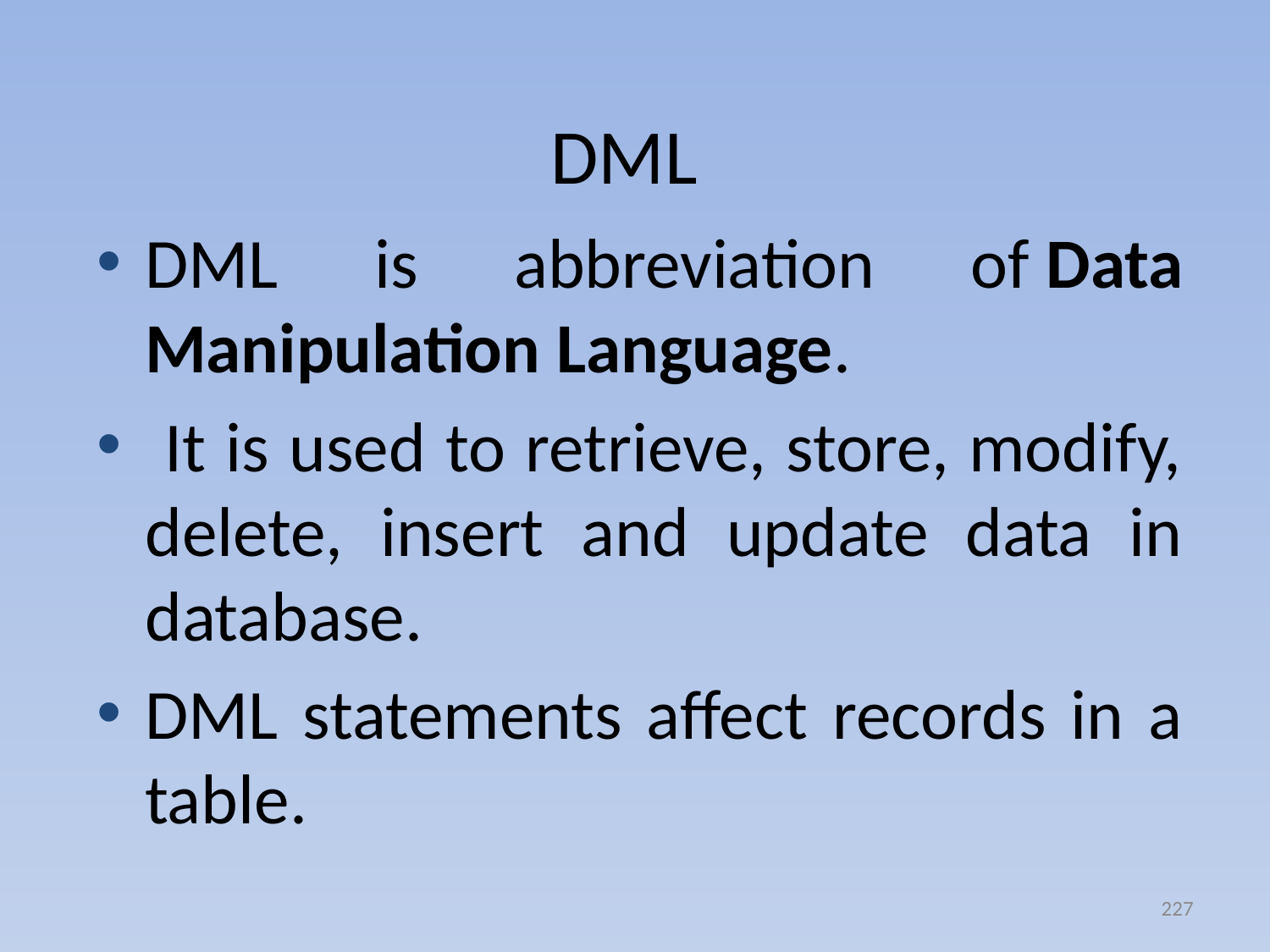

# DML
DML is abbreviation of Data Manipulation Language.
 It is used to retrieve, store, modify, delete, insert and update data in database.
DML statements affect records in a table.
227